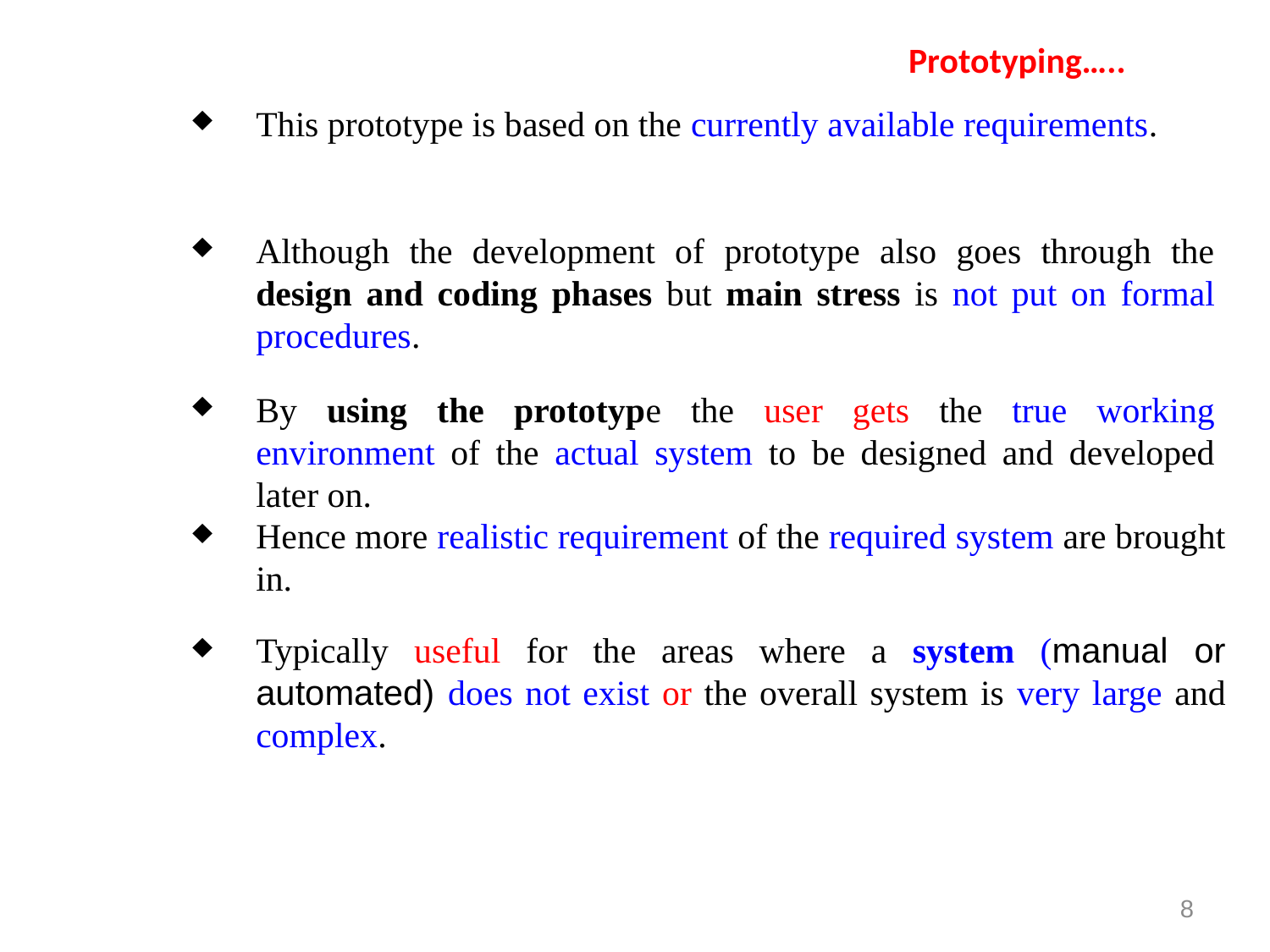

Prototyping…..
This prototype is based on the currently available requirements.
Although the development of prototype also goes through the design and coding phases but main stress is not put on formal procedures.
By using the prototype the user gets the true working environment of the actual system to be designed and developed later on.
Hence more realistic requirement of the required system are brought in.
Typically useful for the areas where a system (manual or automated) does not exist or the overall system is very large and complex.
8